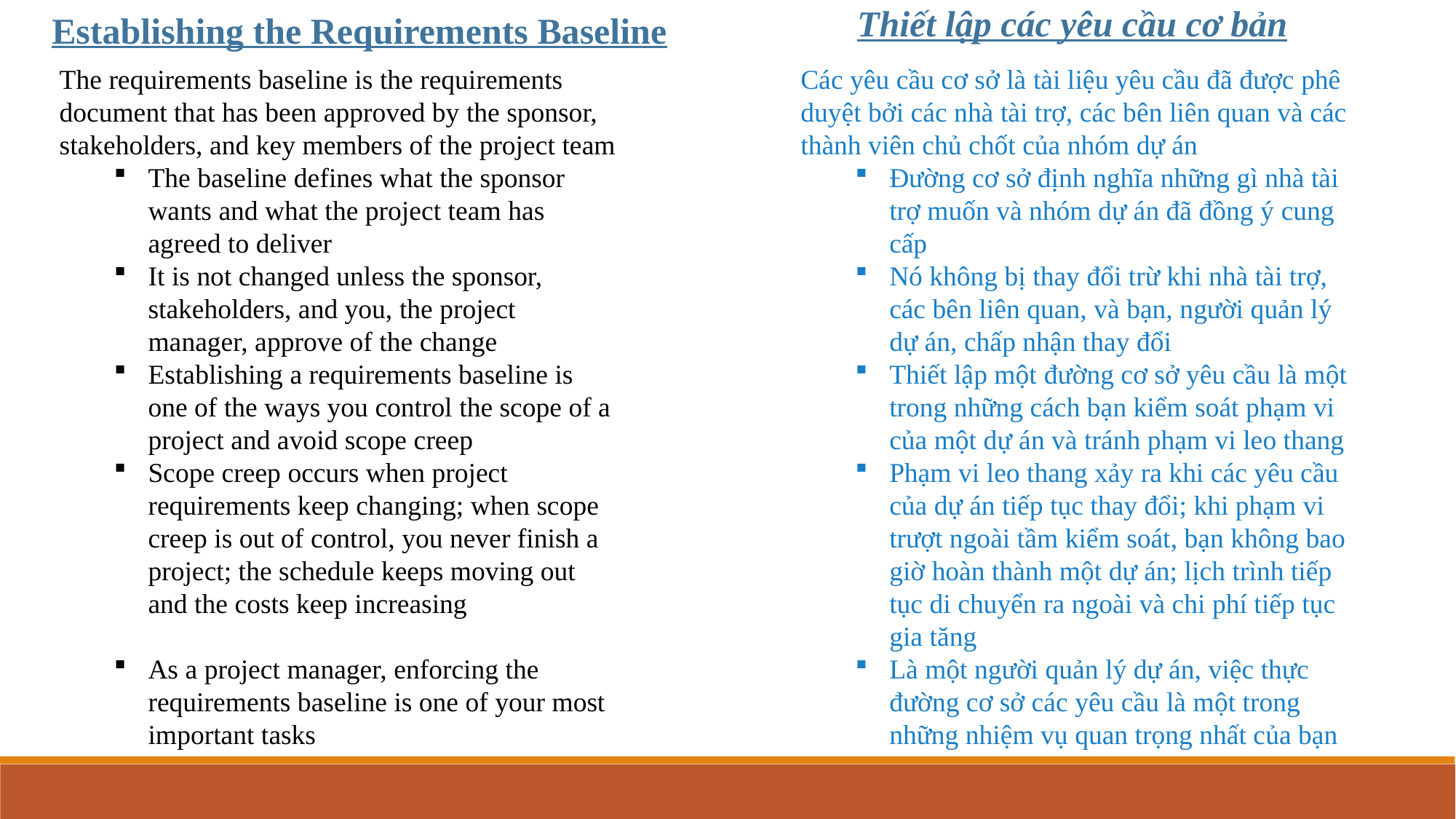

Thiết lập các yêu cầu cơ bản
Establishing the Requirements Baseline
The requirements baseline is the requirements document that has been approved by the sponsor, stakeholders, and key members of the project team
The baseline defines what the sponsor wants and what the project team has agreed to deliver
It is not changed unless the sponsor, stakeholders, and you, the project manager, approve of the change
Establishing a requirements baseline is one of the ways you control the scope of a project and avoid scope creep
Scope creep occurs when project requirements keep changing; when scope creep is out of control, you never finish a project; the schedule keeps moving out and the costs keep increasing

As a project manager, enforcing the requirements baseline is one of your most important tasks
Các yêu cầu cơ sở là tài liệu yêu cầu đã được phê duyệt bởi các nhà tài trợ, các bên liên quan và các thành viên chủ chốt của nhóm dự án
Đường cơ sở định nghĩa những gì nhà tài trợ muốn và nhóm dự án đã đồng ý cung cấp
Nó không bị thay đổi trừ khi nhà tài trợ, các bên liên quan, và bạn, người quản lý dự án, chấp nhận thay đổi
Thiết lập một đường cơ sở yêu cầu là một trong những cách bạn kiểm soát phạm vi của một dự án và tránh phạm vi leo thang
Phạm vi leo thang xảy ra khi các yêu cầu của dự án tiếp tục thay đổi; khi phạm vi trượt ngoài tầm kiểm soát, bạn không bao giờ hoàn thành một dự án; lịch trình tiếp tục di chuyển ra ngoài và chi phí tiếp tục gia tăng
Là một người quản lý dự án, việc thực đường cơ sở các yêu cầu là một trong những nhiệm vụ quan trọng nhất của bạn

Planning Processes
Initialing Processes

Executing Processes